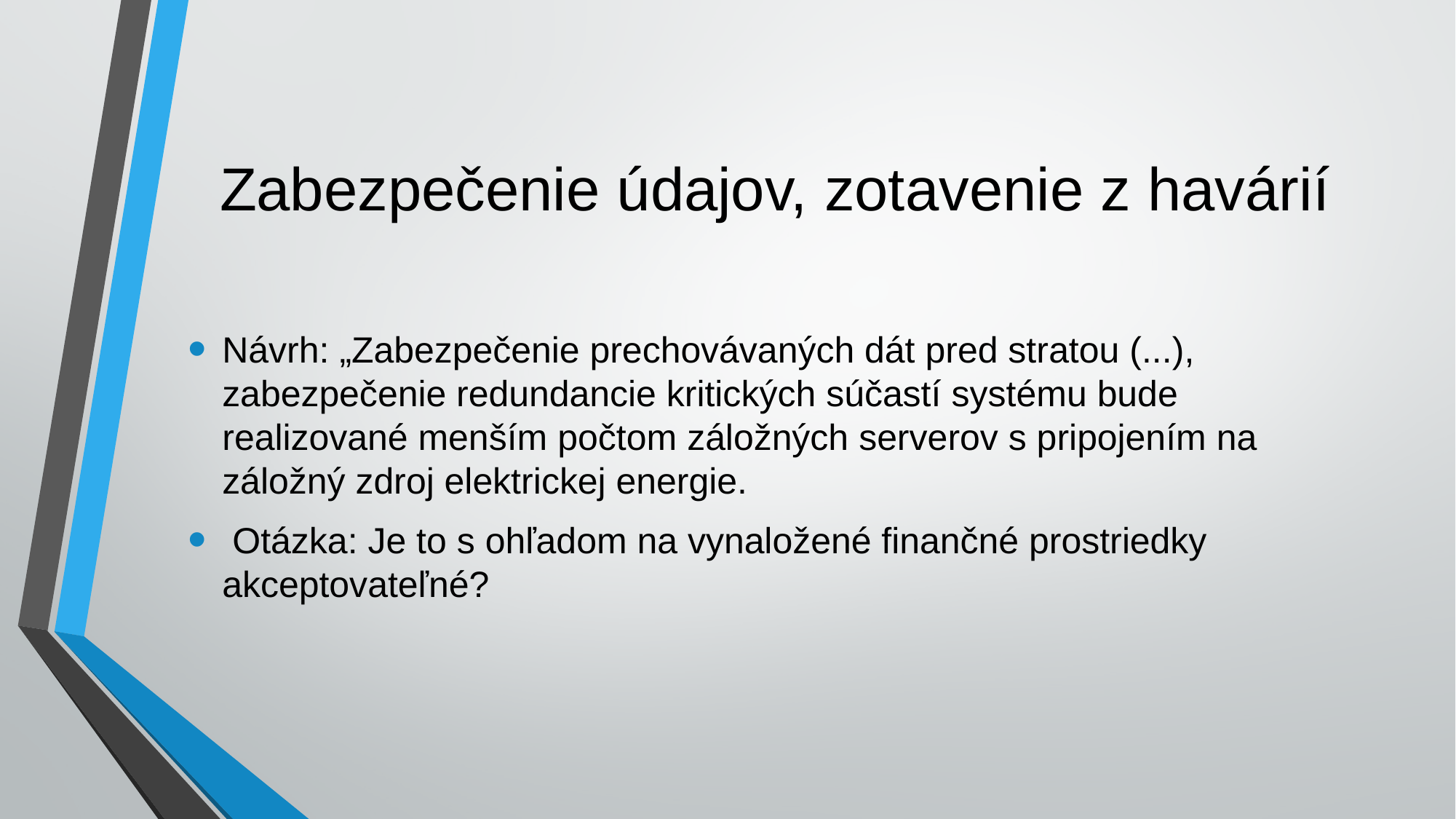

# Zabezpečenie údajov, zotavenie z havárií
Návrh: „Zabezpečenie prechovávaných dát pred stratou (...), zabezpečenie redundancie kritických súčastí systému bude realizované menším počtom záložných serverov s pripojením na záložný zdroj elektrickej energie.
 Otázka: Je to s ohľadom na vynaložené finančné prostriedky akceptovateľné?